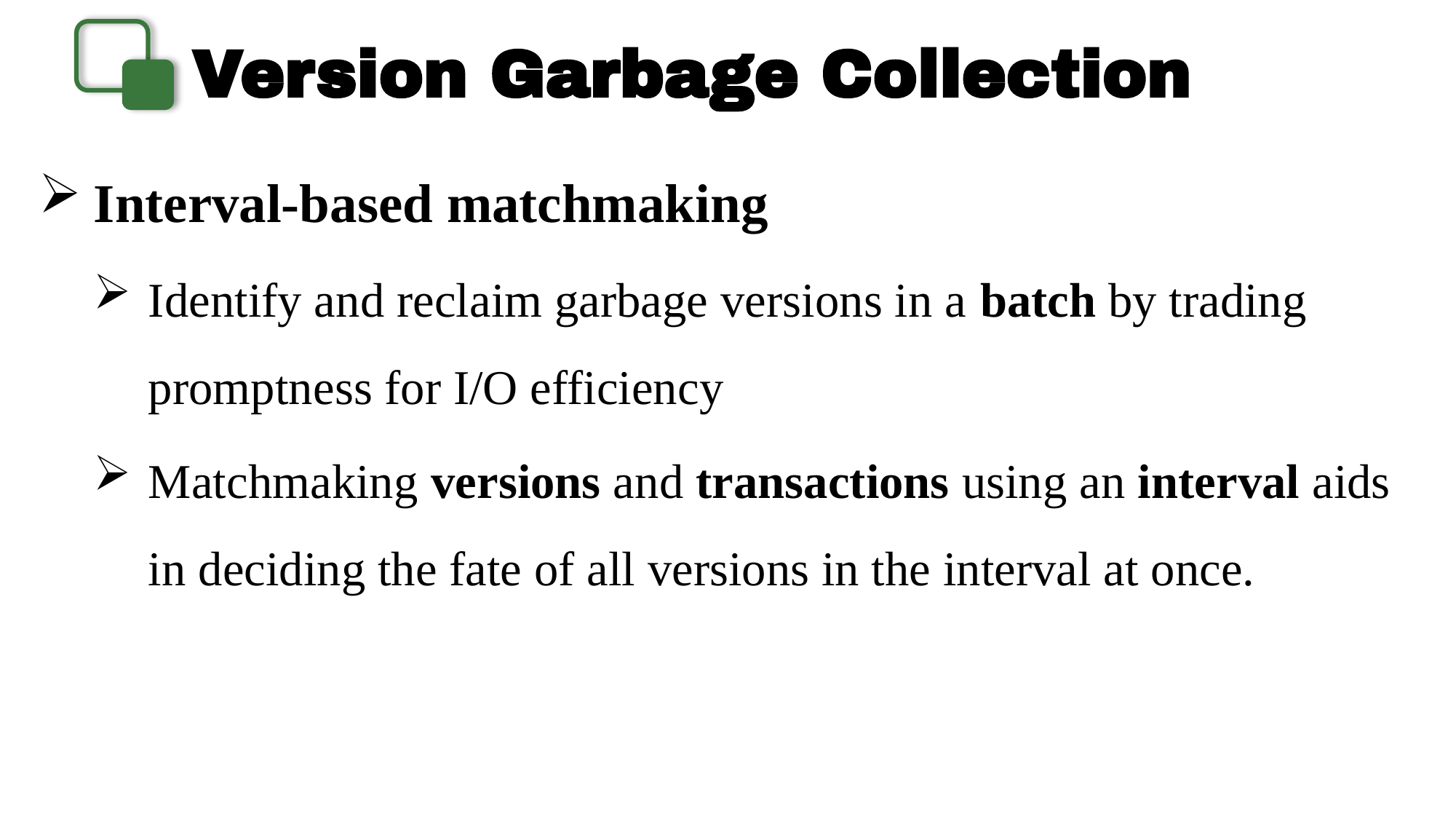

Version Garbage Collection

Interval-based matchmaking
Identify and reclaim garbage versions in a batch by trading promptness for I/O efficiency
Matchmaking versions and transactions using an interval aids in deciding the fate of all versions in the interval at once.